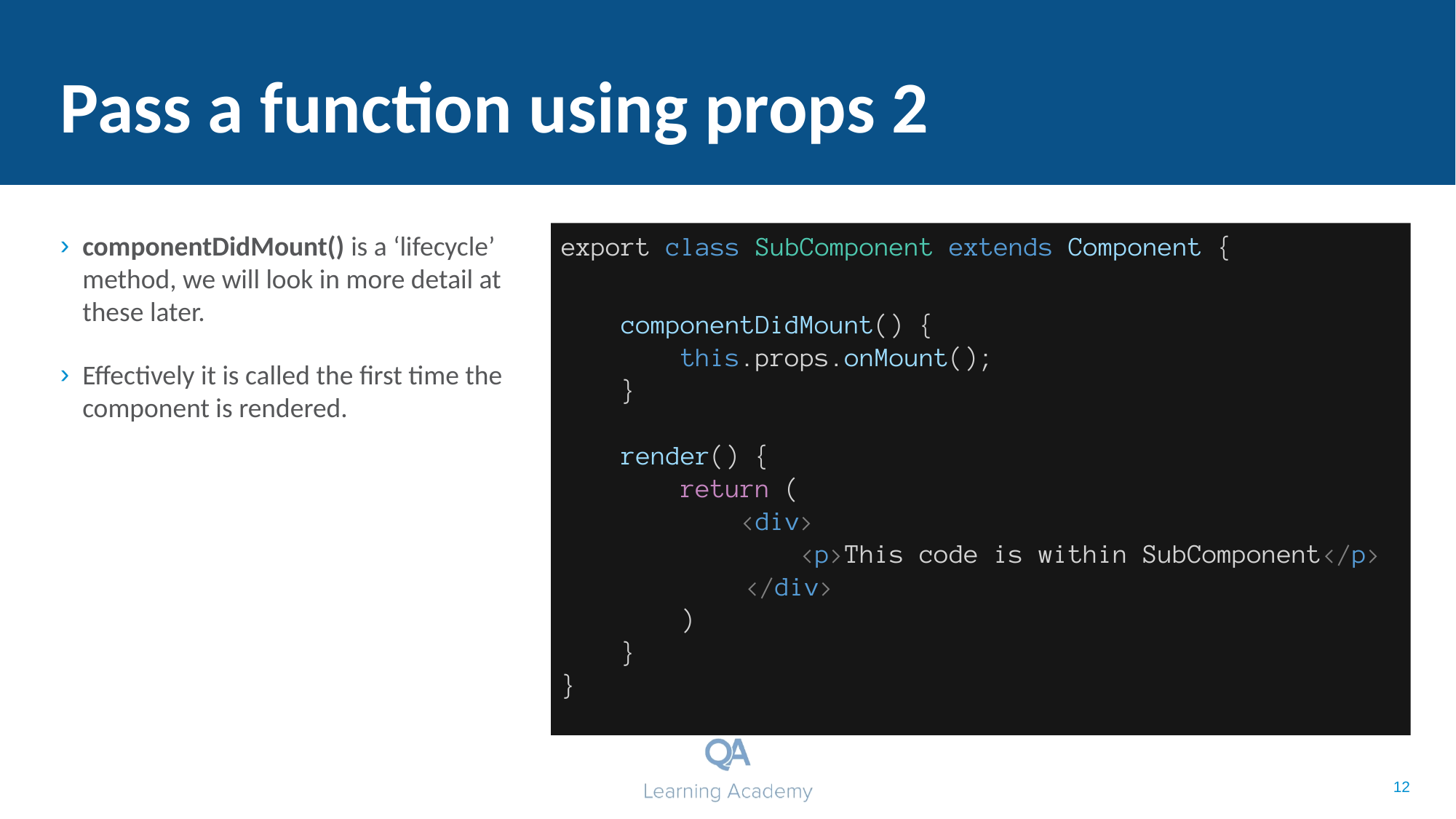

# Pass a function using props 2
componentDidMount() is a ‘lifecycle’ method, we will look in more detail at these later.
Effectively it is called the first time the component is rendered.
export class SubComponent extends Component {

    componentDidMount() {
        this.props.onMount();
    }

    render() {
        return (
            <div>
                <p>This code is within SubComponent</p>
	     </div>
        )
    }
}